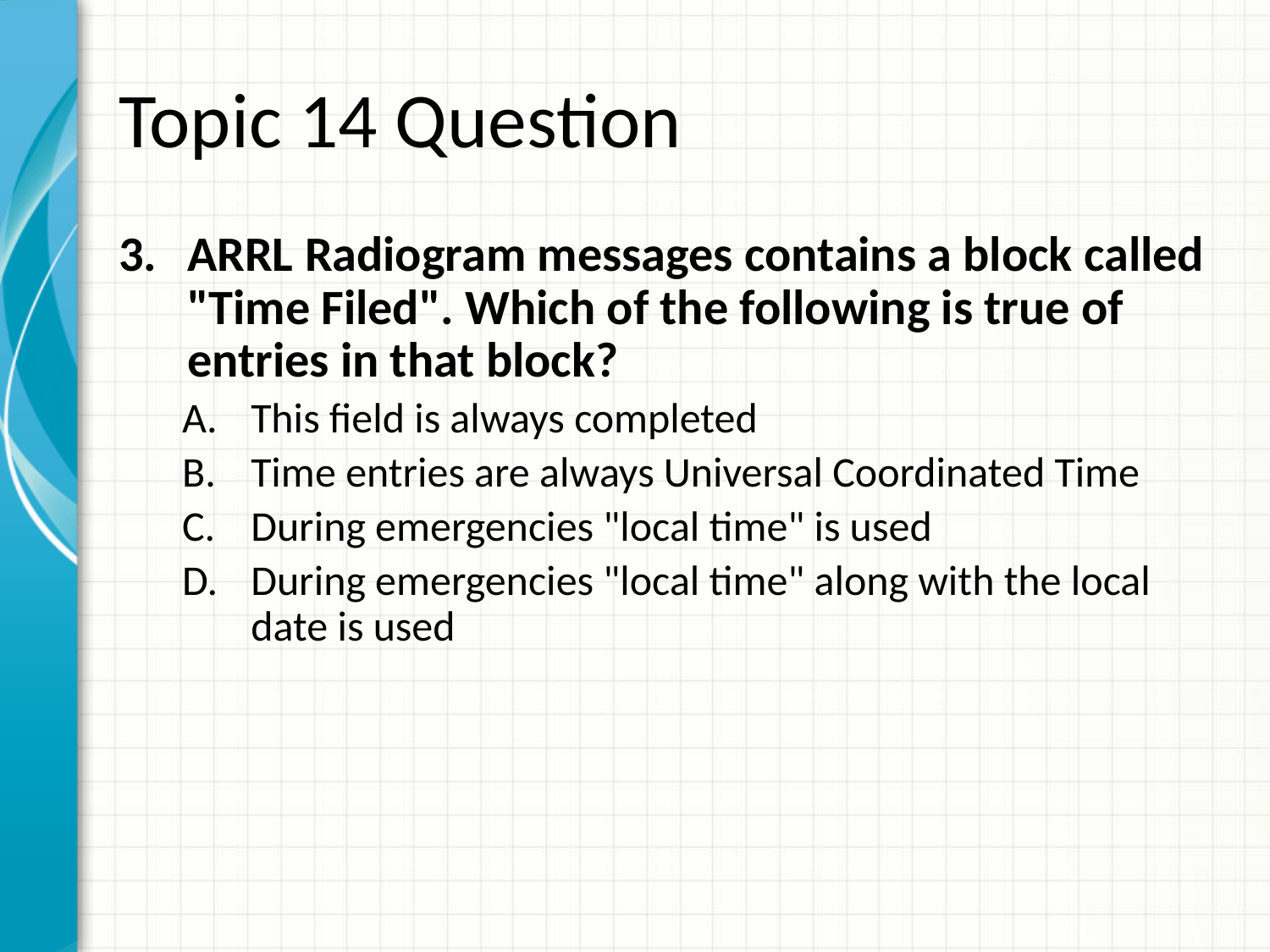

# Topic 14 Question
ARRL Radiogram messages contains a block called "Time Filed". Which of the following is true of entries in that block?
This field is always completed
Time entries are always Universal Coordinated Time
During emergencies "local time" is used
During emergencies "local time" along with the local date is used